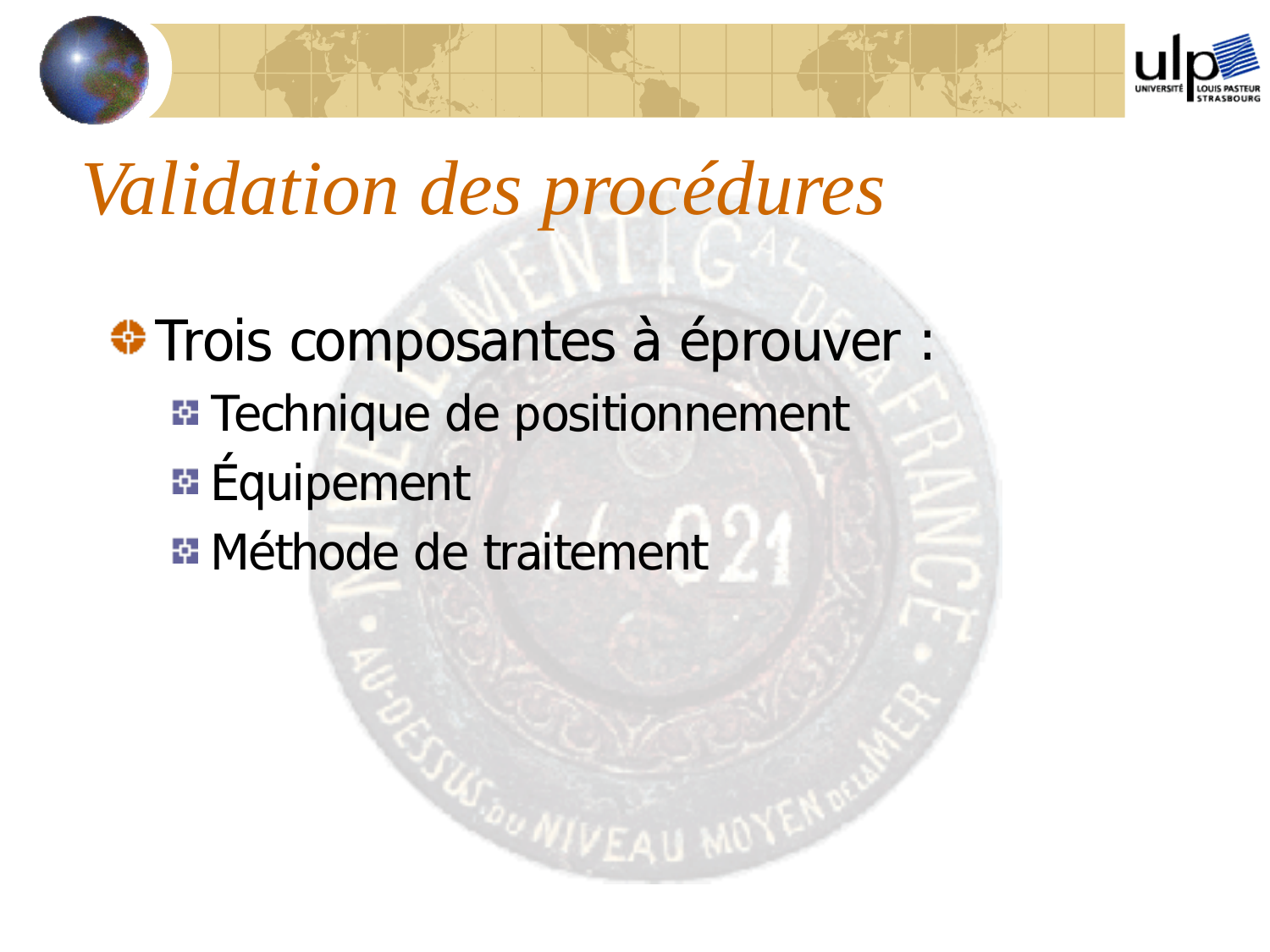

# Validation des procédures
Trois composantes à éprouver :
Technique de positionnement
Équipement
Méthode de traitement